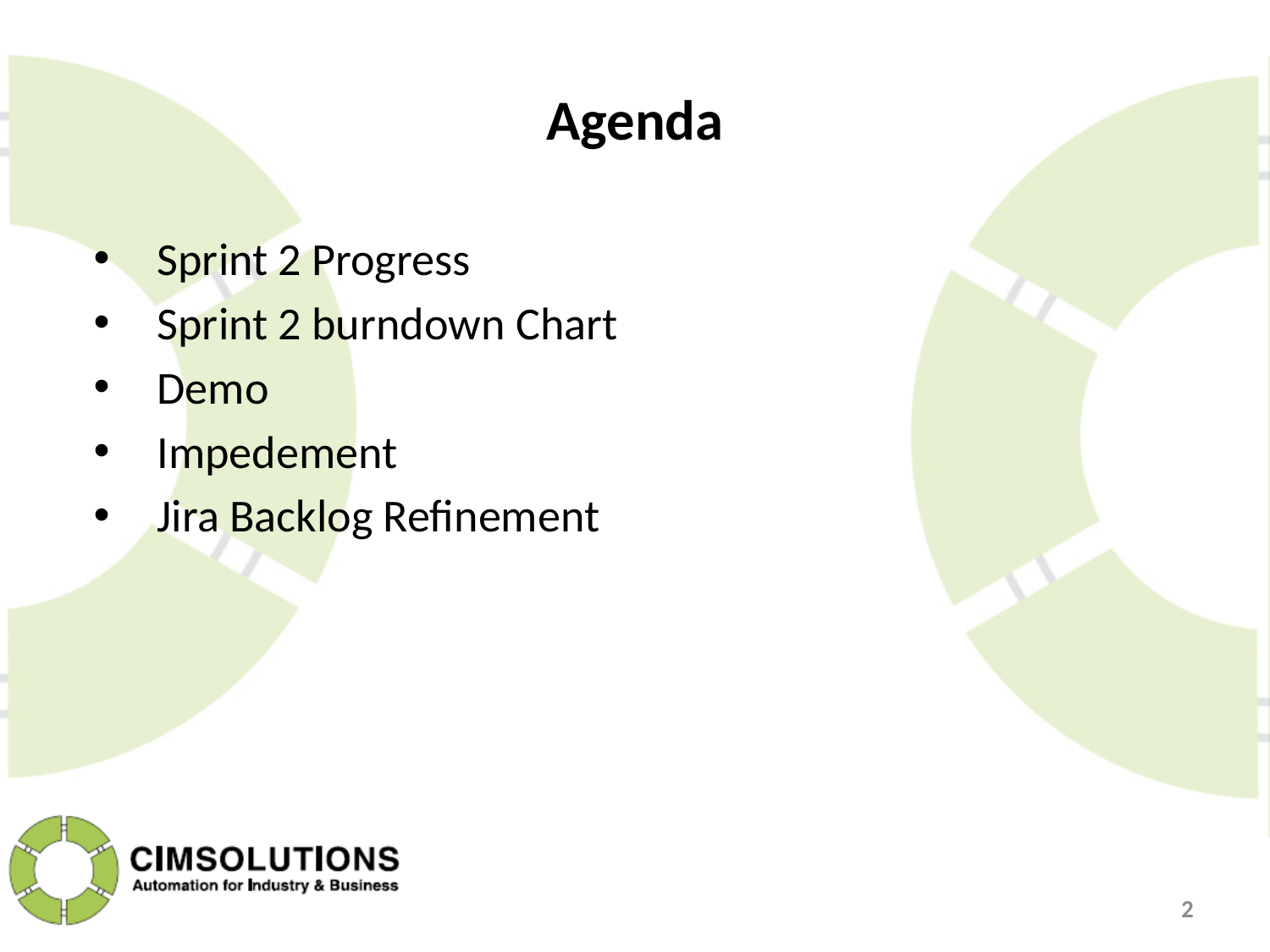

# Agenda
Sprint 2 Progress
Sprint 2 burndown Chart
Demo
Impedement
Jira Backlog Refinement
2